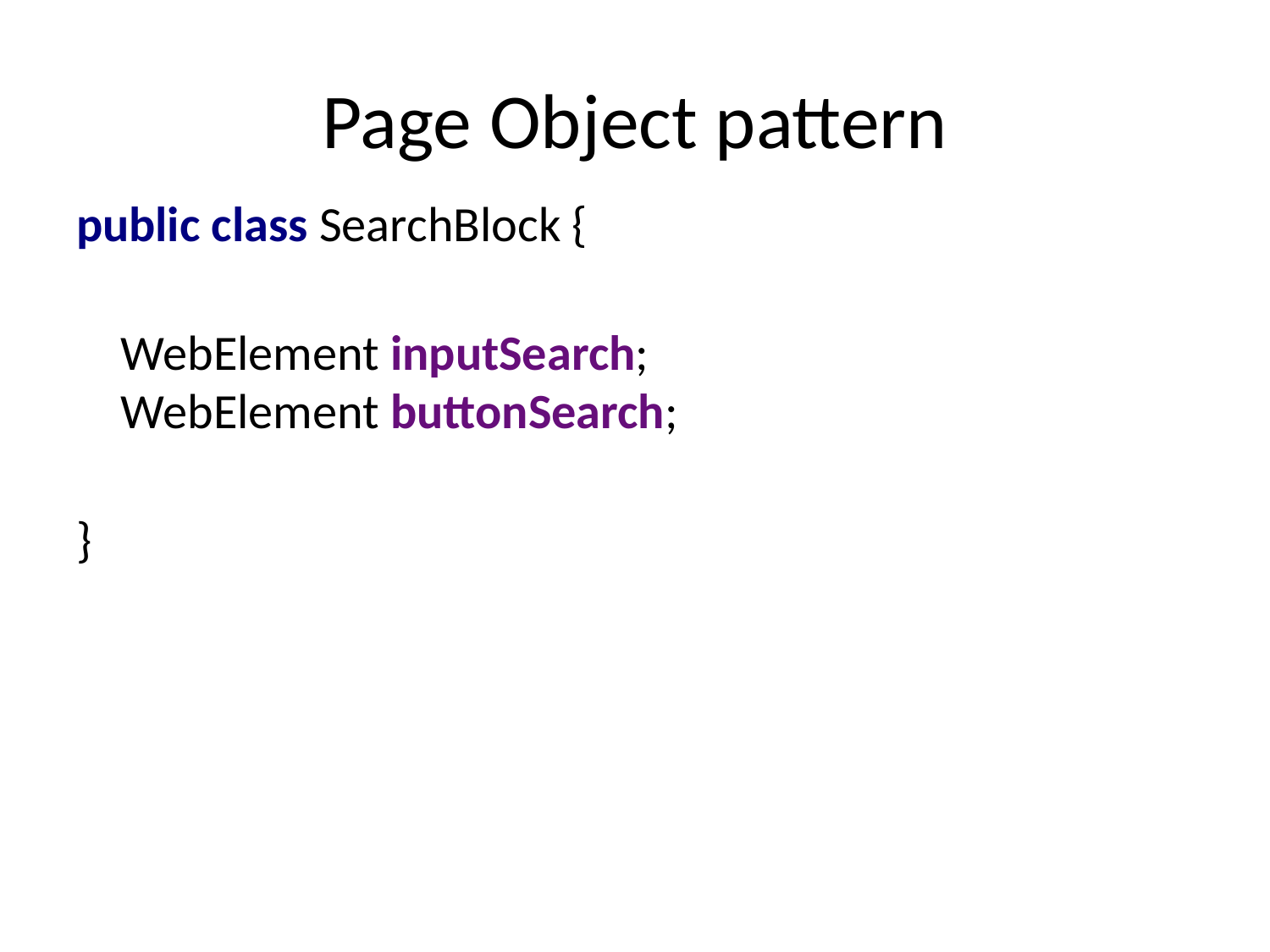

# Page Object pattern
public class SearchBlock {
    WebElement inputSearch;
    WebElement buttonSearch;
}
26